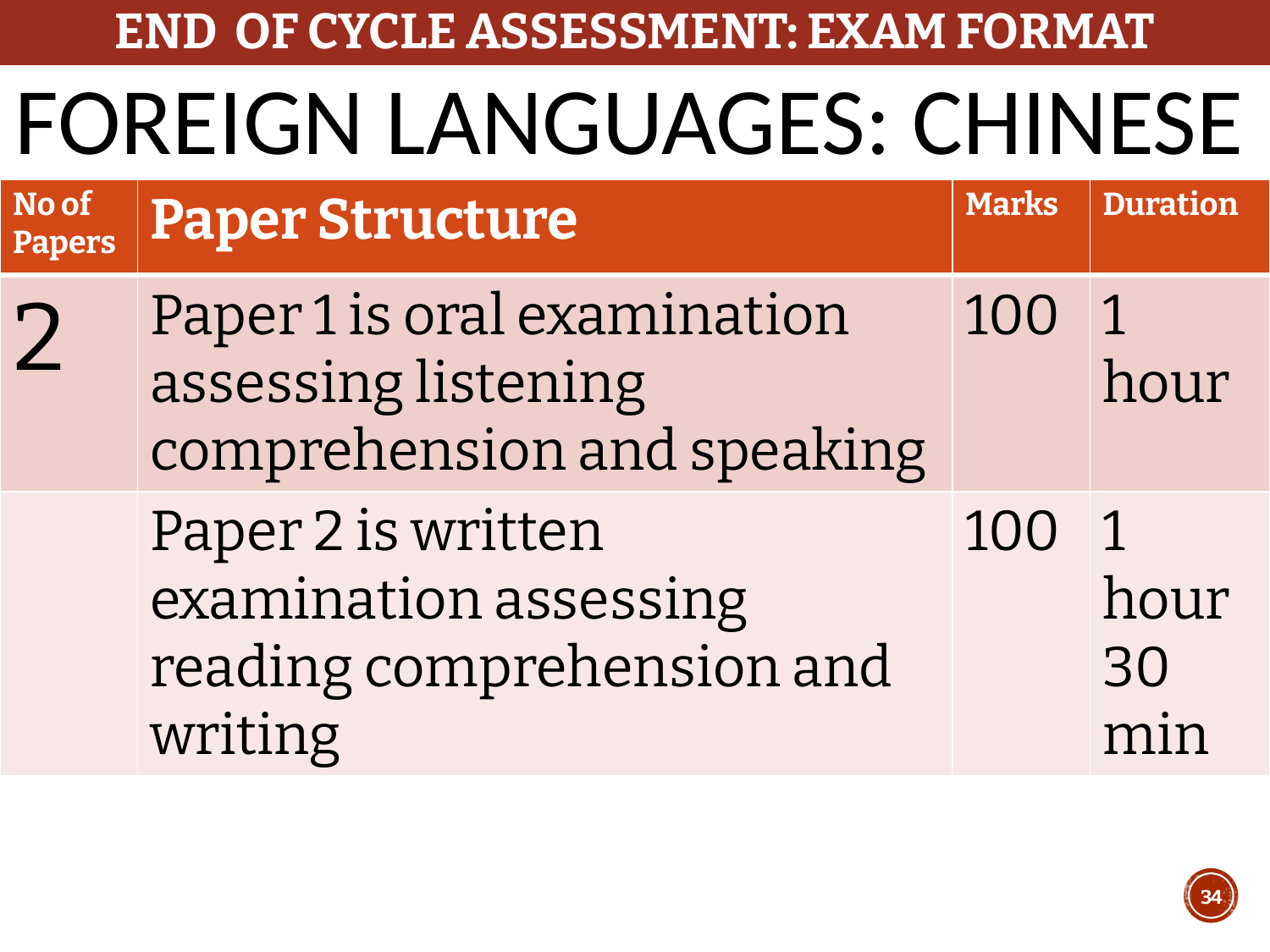

END  OF CYCLE ASSESSMENT: EXAM FORMAT
# Foreign Languages: chinese
| No of Papers | Paper Structure | Marks | Duration |
| --- | --- | --- | --- |
| 2 | Paper 1 is oral examination assessing listening comprehension and speaking | 100 | 1 hour |
|  | Paper 2 is written examination assessing reading comprehension and writing | 100 | 1 hour 30 min |
34